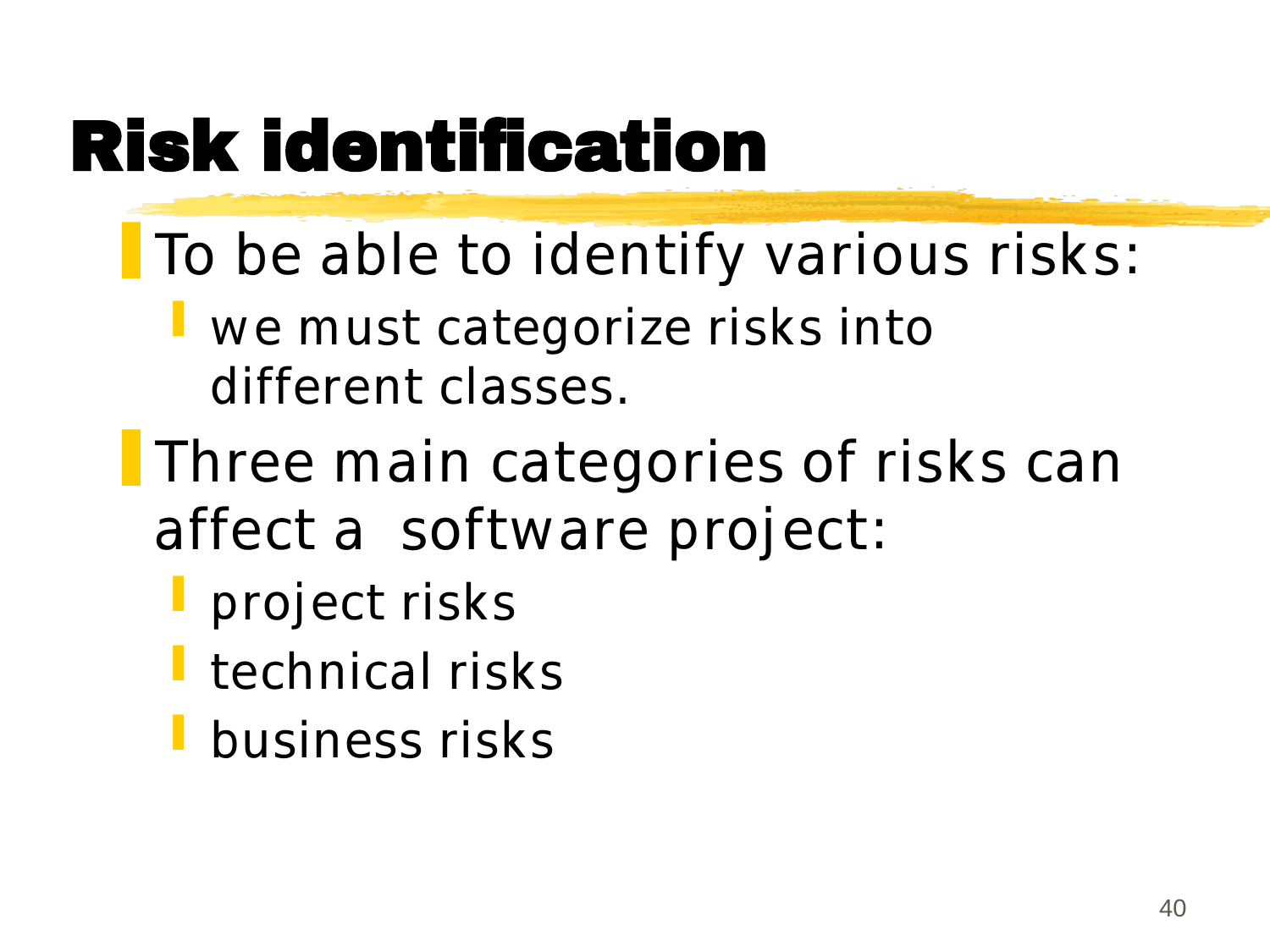

# Risk identification
To be able to identify various risks:
we must categorize risks into different classes.
Three main categories of risks can affect a  software project:
project risks
technical risks
business risks
40